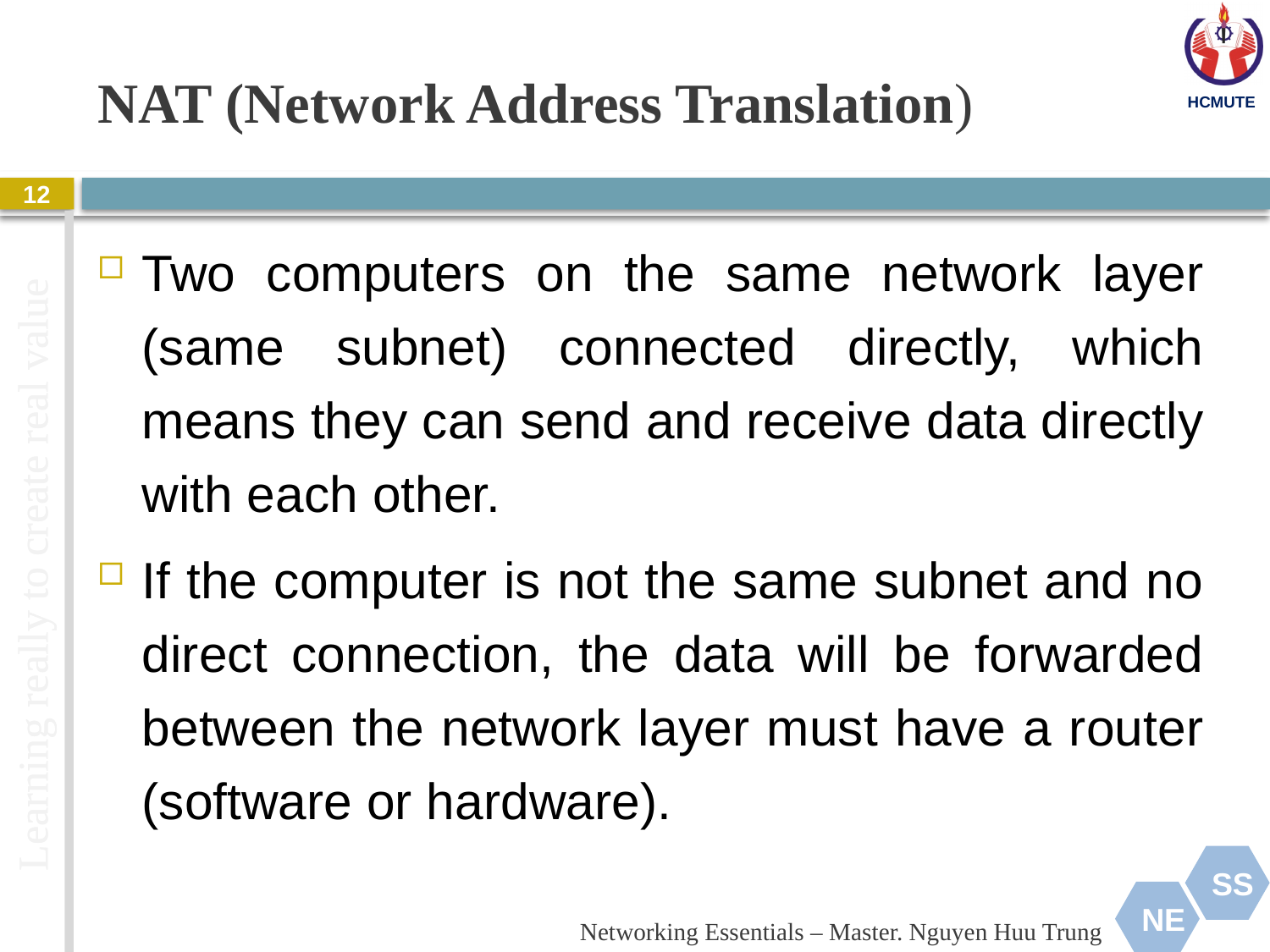

# NAT (Network Address Translation)
12
Two computers on the same network layer (same subnet) connected directly, which means they can send and receive data directly with each other.
If the computer is not the same subnet and no direct connection, the data will be forwarded between the network layer must have a router (software or hardware).
Networking Essentials – Master. Nguyen Huu Trung